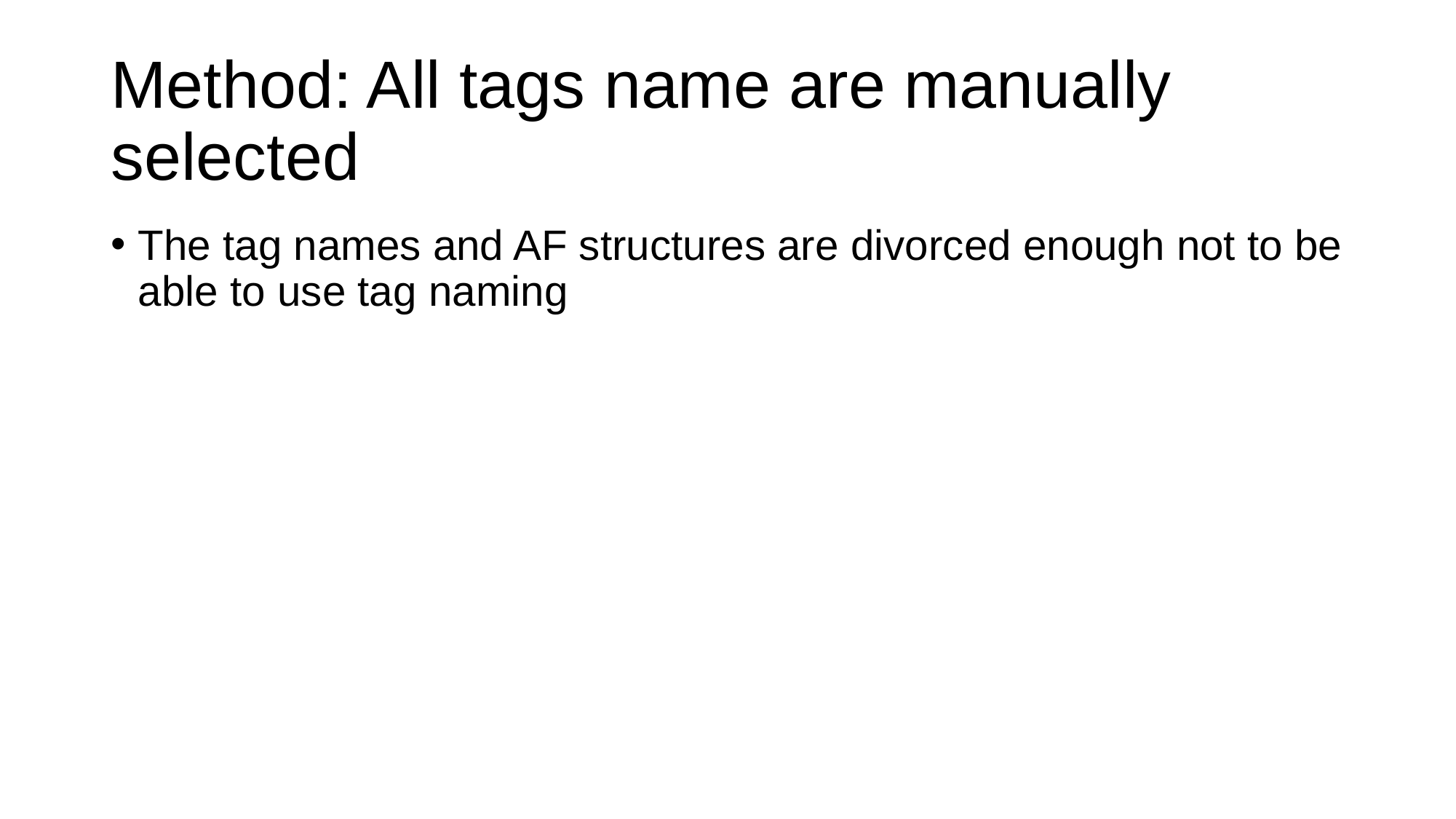

# Method: All tags name are manually selected
The tag names and AF structures are divorced enough not to be able to use tag naming